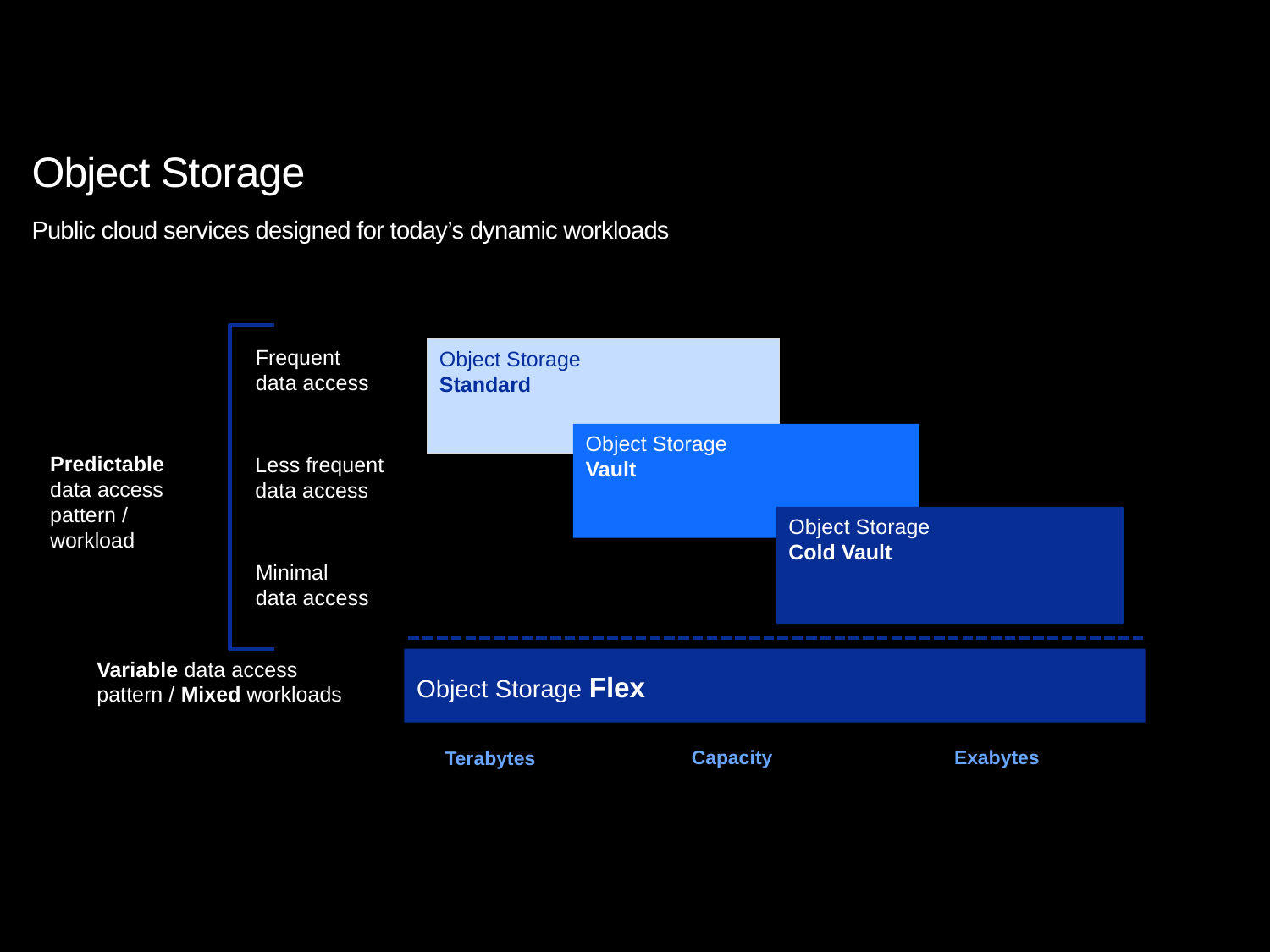

# Object Storage
Public cloud services designed for today’s dynamic workloads

Frequent
data access
Less frequent
data access
Minimal
data access
Predictable
data access pattern / workload
Variable data access pattern / Mixed workloads
Object Storage
Standard

Object Storage
Vault
Object Storage
Cold Vault

Object Storage Flex
Capacity
Exabytes
Terabytes